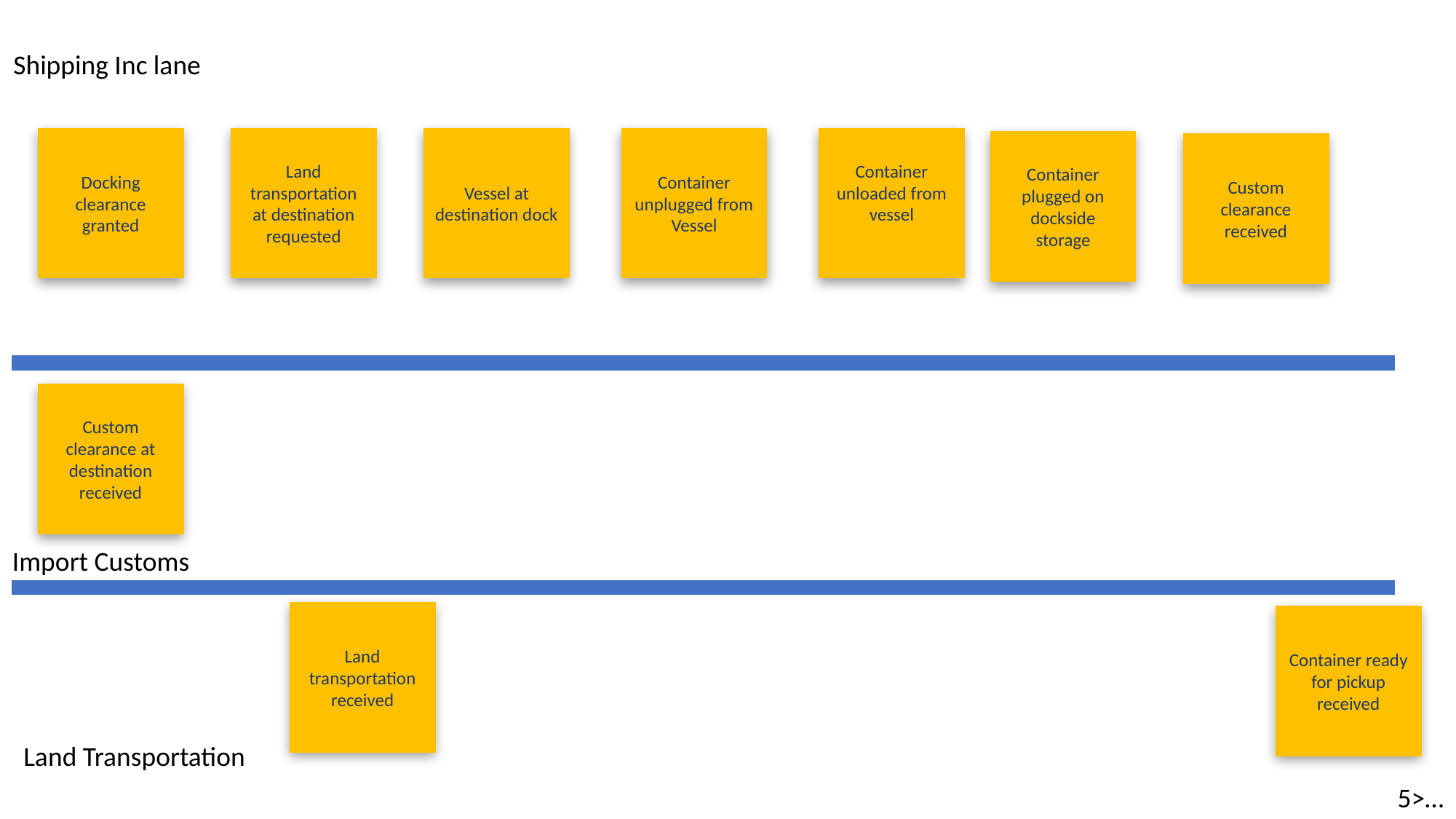

Shipping Inc lane
Docking clearance granted
Land transportation at destination requested
Vessel at destination dock
Container unplugged from Vessel
Container unloaded from vessel

Container plugged on dockside storage
Custom clearance received
Custom clearance at destination received
Import Customs
Land transportation received
Container ready for pickup received
Land Transportation
5>…